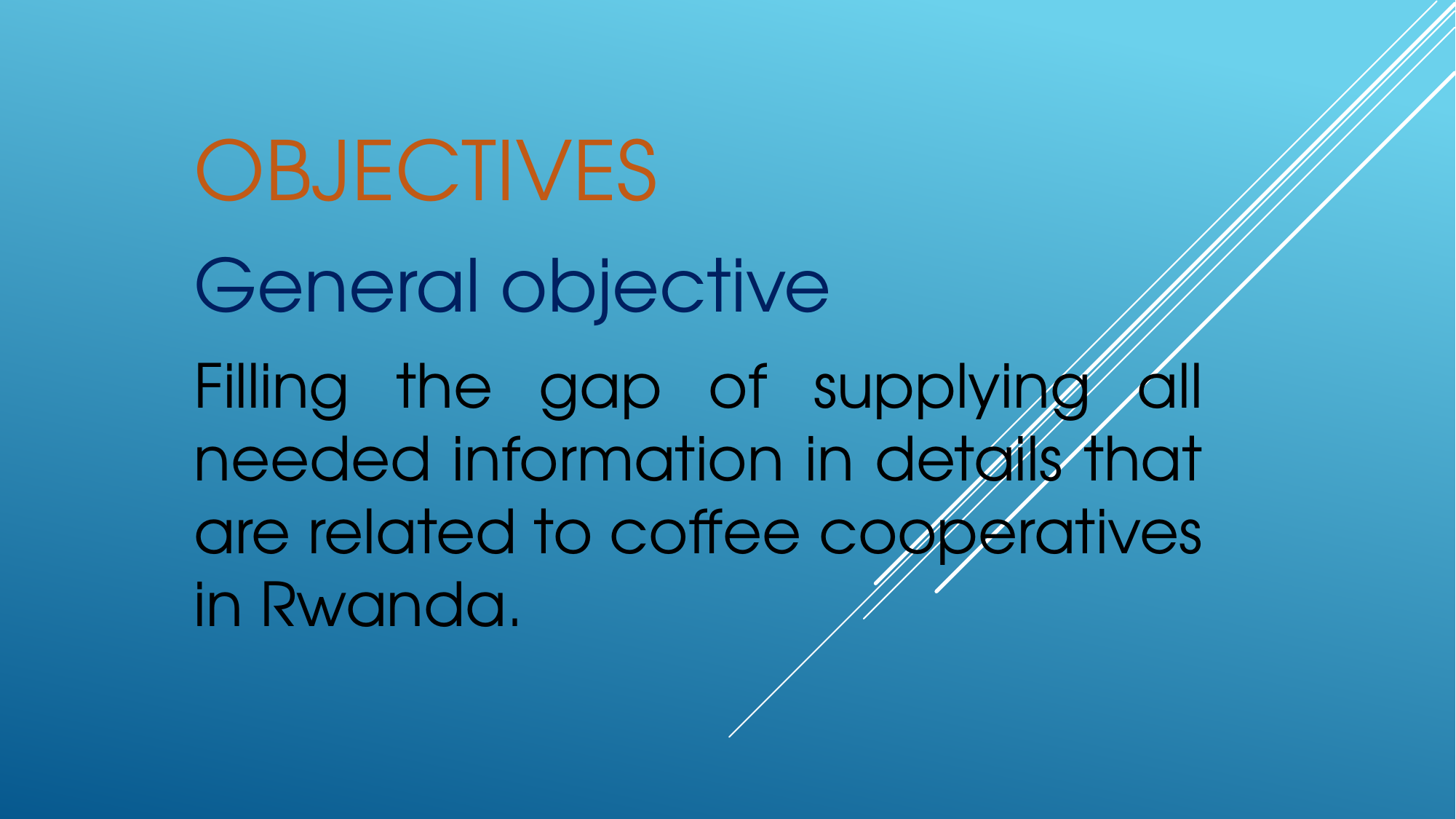

# Objectives
General objective
Filling the gap of supplying all needed information in details that are related to coffee cooperatives in Rwanda.